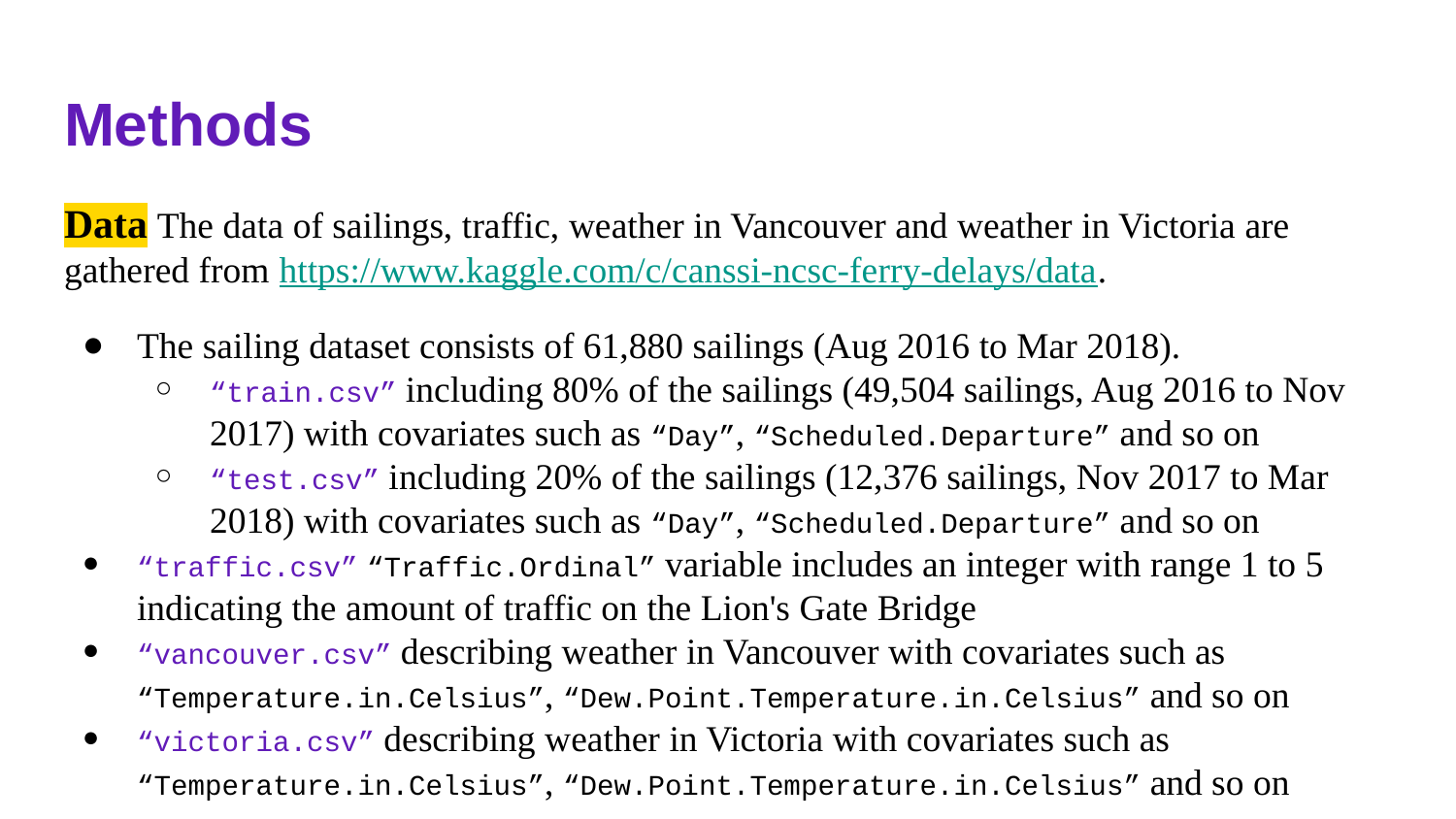

# Methods
Data The data of sailings, traffic, weather in Vancouver and weather in Victoria are gathered from https://www.kaggle.com/c/canssi-ncsc-ferry-delays/data.
The sailing dataset consists of 61,880 sailings (Aug 2016 to Mar 2018).
“train.csv” including 80% of the sailings (49,504 sailings, Aug 2016 to Nov 2017) with covariates such as “Day”, “Scheduled.Departure” and so on
“test.csv” including 20% of the sailings (12,376 sailings, Nov 2017 to Mar 2018) with covariates such as “Day”, “Scheduled.Departure” and so on
“traffic.csv” “Traffic.Ordinal” variable includes an integer with range 1 to 5 indicating the amount of traffic on the Lion's Gate Bridge
“vancouver.csv” describing weather in Vancouver with covariates such as “Temperature.in.Celsius”, “Dew.Point.Temperature.in.Celsius” and so on
“victoria.csv” describing weather in Victoria with covariates such as “Temperature.in.Celsius”, “Dew.Point.Temperature.in.Celsius” and so on